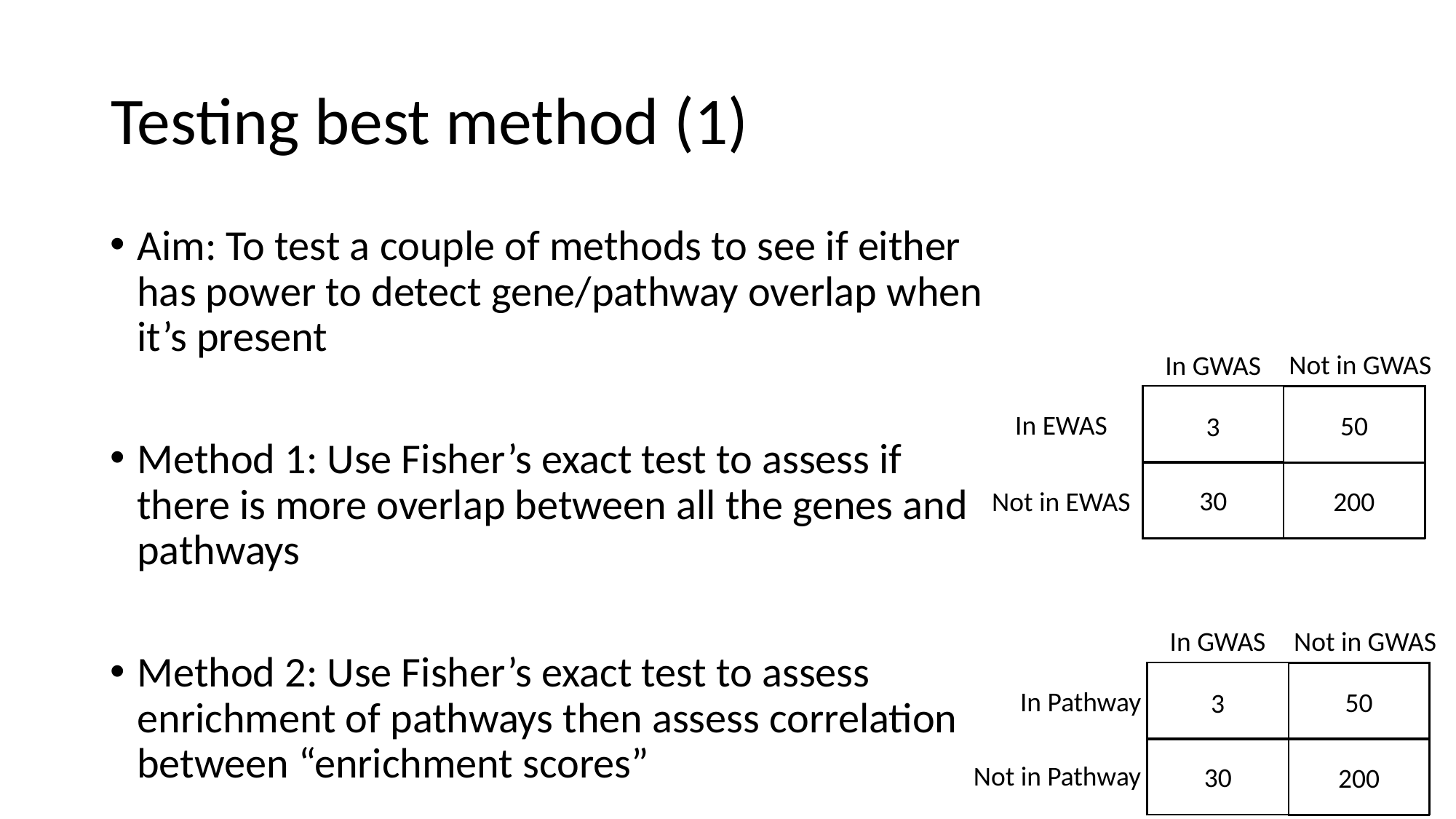

# Testing best method (1)
Aim: To test a couple of methods to see if either has power to detect gene/pathway overlap when it’s present

Method 1: Use Fisher’s exact test to assess if there is more overlap between all the genes and pathways

Method 2: Use Fisher’s exact test to assess enrichment of pathways then assess correlation between “enrichment scores”
 Not in GWAS
In GWAS

50
In EWAS
3
30
200
Not in EWAS
 Not in GWAS
In GWAS

50
In Pathway
3
30
200
Not in Pathway